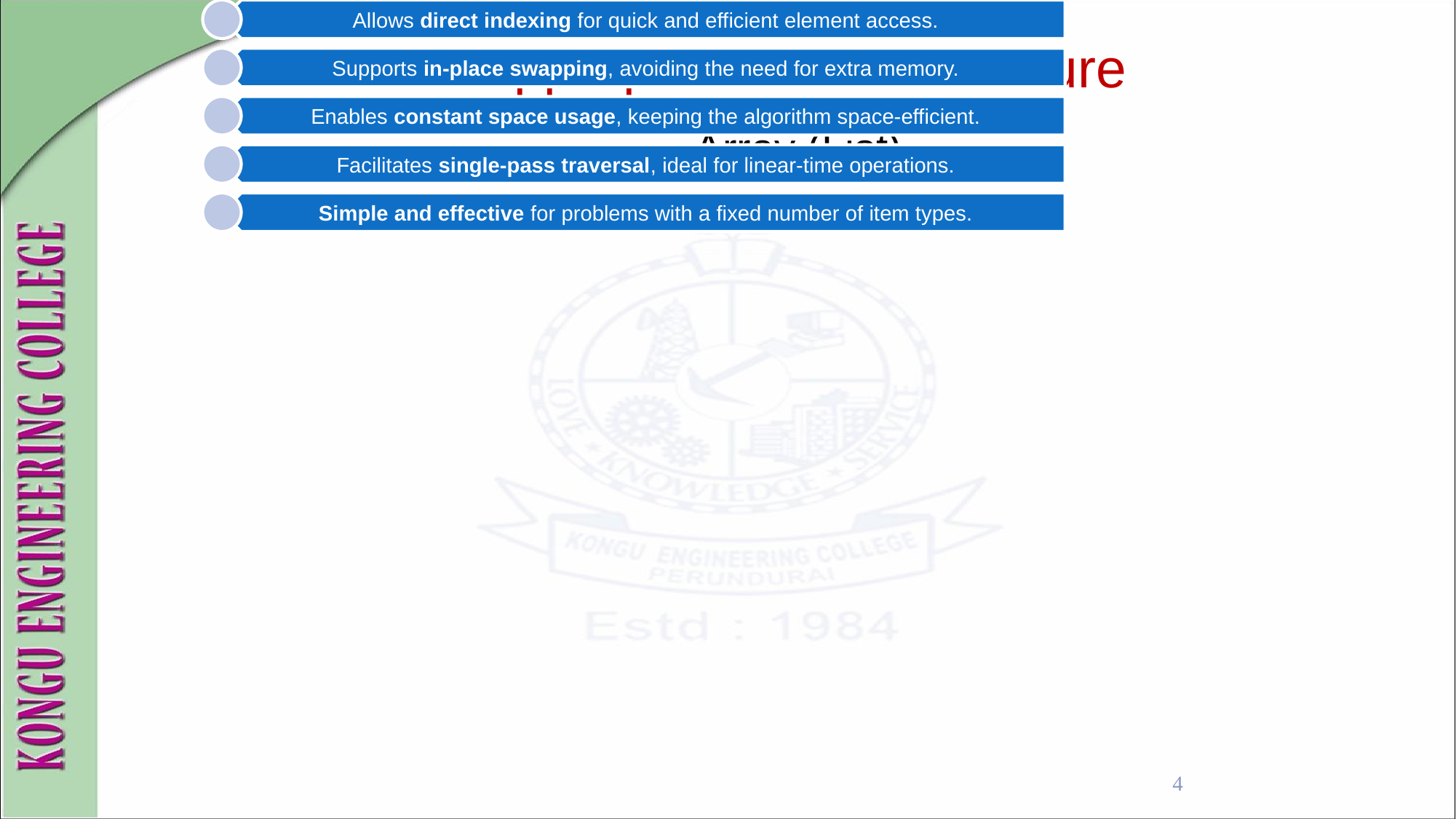

Appropriate Data Structure
                                     Array (List)
Allows direct indexing for quick and efficient element access.
Supports in-place swapping, avoiding the need for extra memory.
Enables constant space usage, keeping the algorithm space-efficient.
Facilitates single-pass traversal, ideal for linear-time operations.
Simple and effective for problems with a fixed number of item types.

4